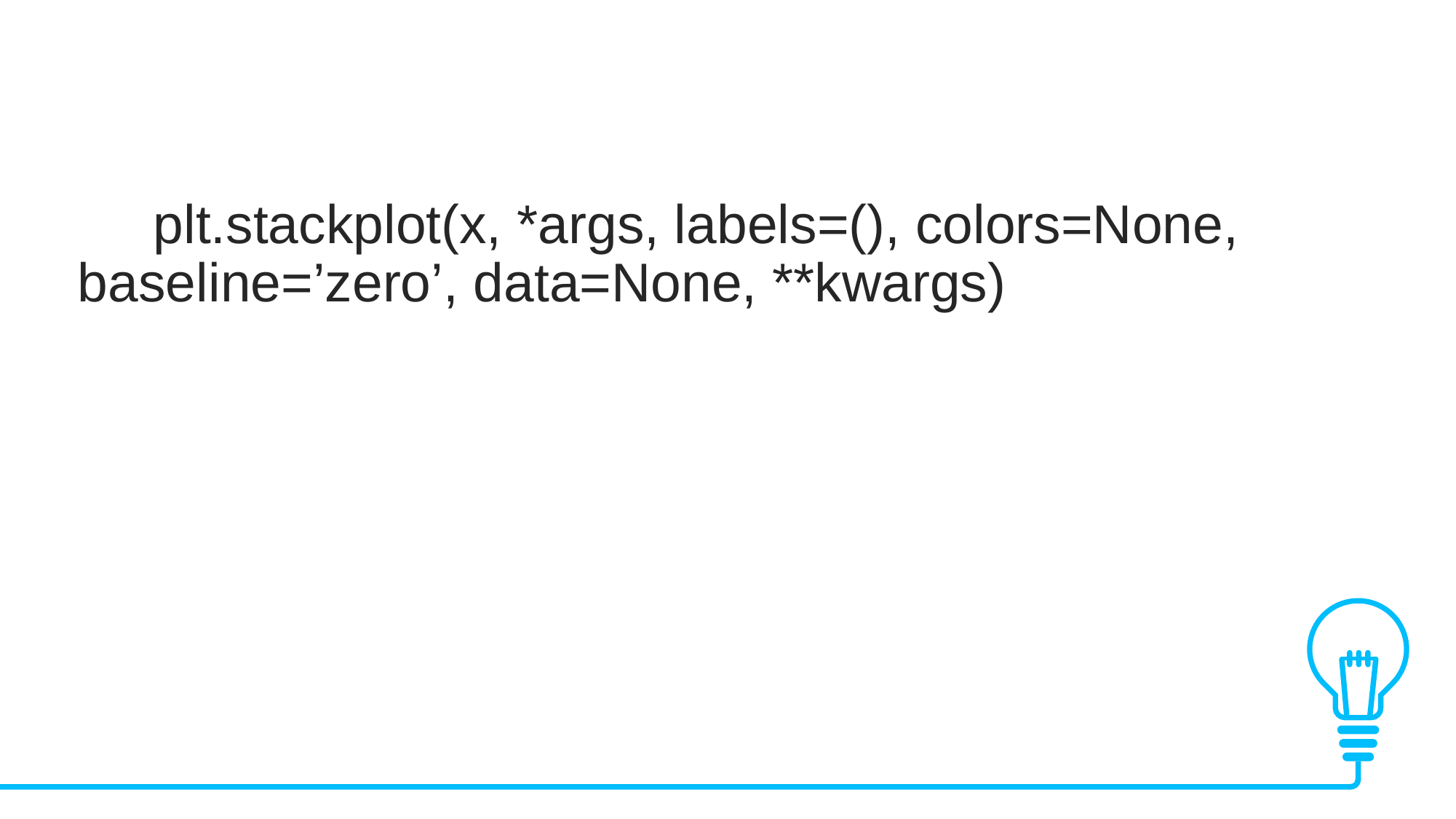

plt.stackplot(x, *args, labels=(), colors=None, 	baseline=’zero’, data=None, **kwargs)